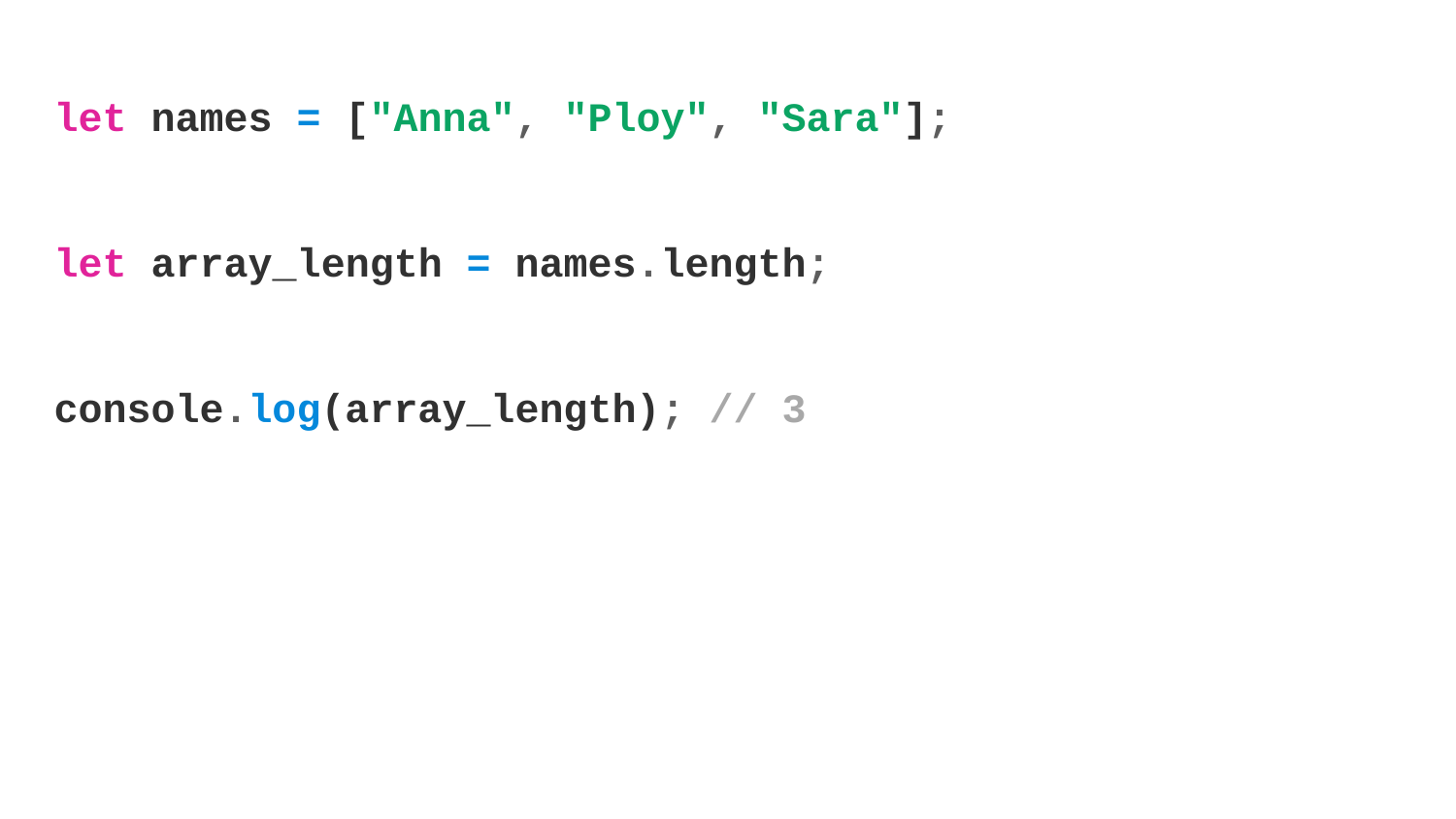

let names = ["Anna", "Ploy", "Sara"];

let array_length = names.length;

console.log(array_length); // 3